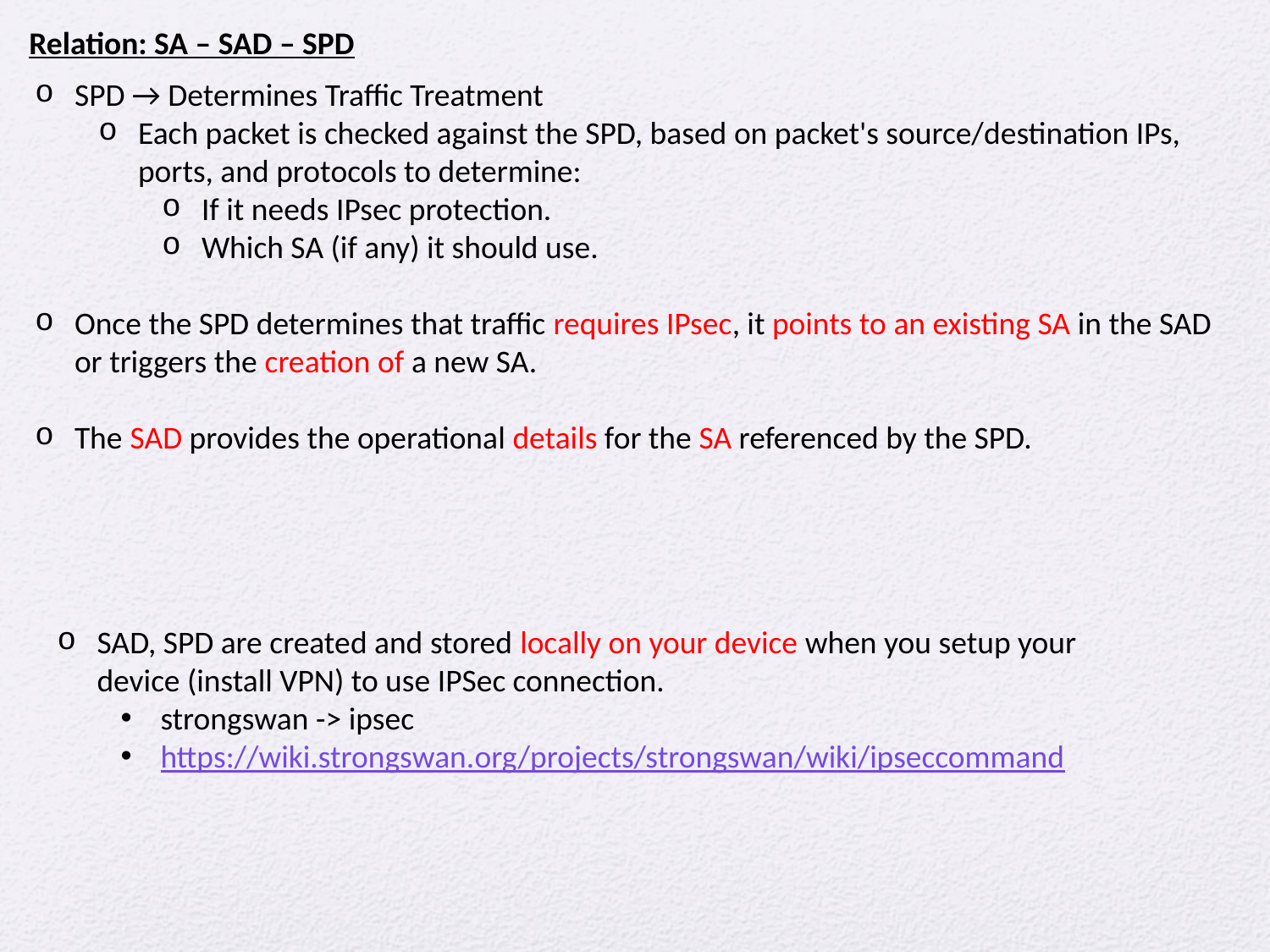

Relation: SA – SAD – SPD
SPD → Determines Traffic Treatment
Each packet is checked against the SPD, based on packet's source/destination IPs, ports, and protocols to determine:
If it needs IPsec protection.
Which SA (if any) it should use.

Once the SPD determines that traffic requires IPsec, it points to an existing SA in the SAD or triggers the creation of a new SA.

The SAD provides the operational details for the SA referenced by the SPD.

SAD, SPD are created and stored locally on your device when you setup your device (install VPN) to use IPSec connection.
strongswan -> ipsec
https://wiki.strongswan.org/projects/strongswan/wiki/ipseccommand